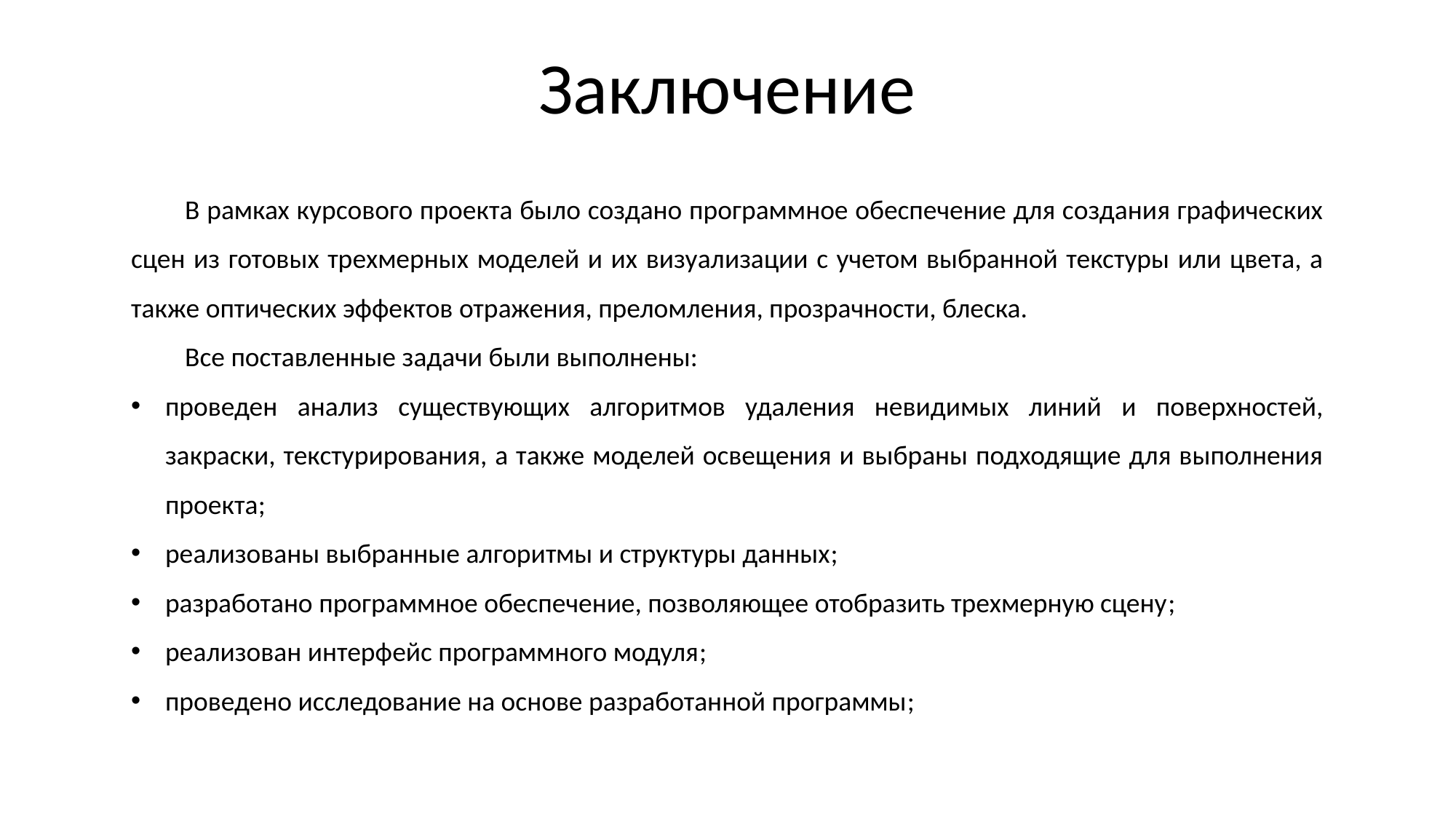

# Заключение
В рамках курсового проекта было создано программное обеспечение для создания графических сцен из готовых трехмерных моделей и их визуализации с учетом выбранной текстуры или цвета, а также оптических эффектов отражения, преломления, прозрачности, блеска.
Все поставленные задачи были выполнены:
проведен анализ существующих алгоритмов удаления невидимых линий и поверхностей, закраски, текстурирования, а также моделей освещения и выбраны подходящие для выполнения проекта;
реализованы выбранные алгоритмы и структуры данных;
разработано программное обеспечение, позволяющее отобразить трехмерную сцену;
реализован интерфейс программного модуля;
проведено исследование на основе разработанной программы;